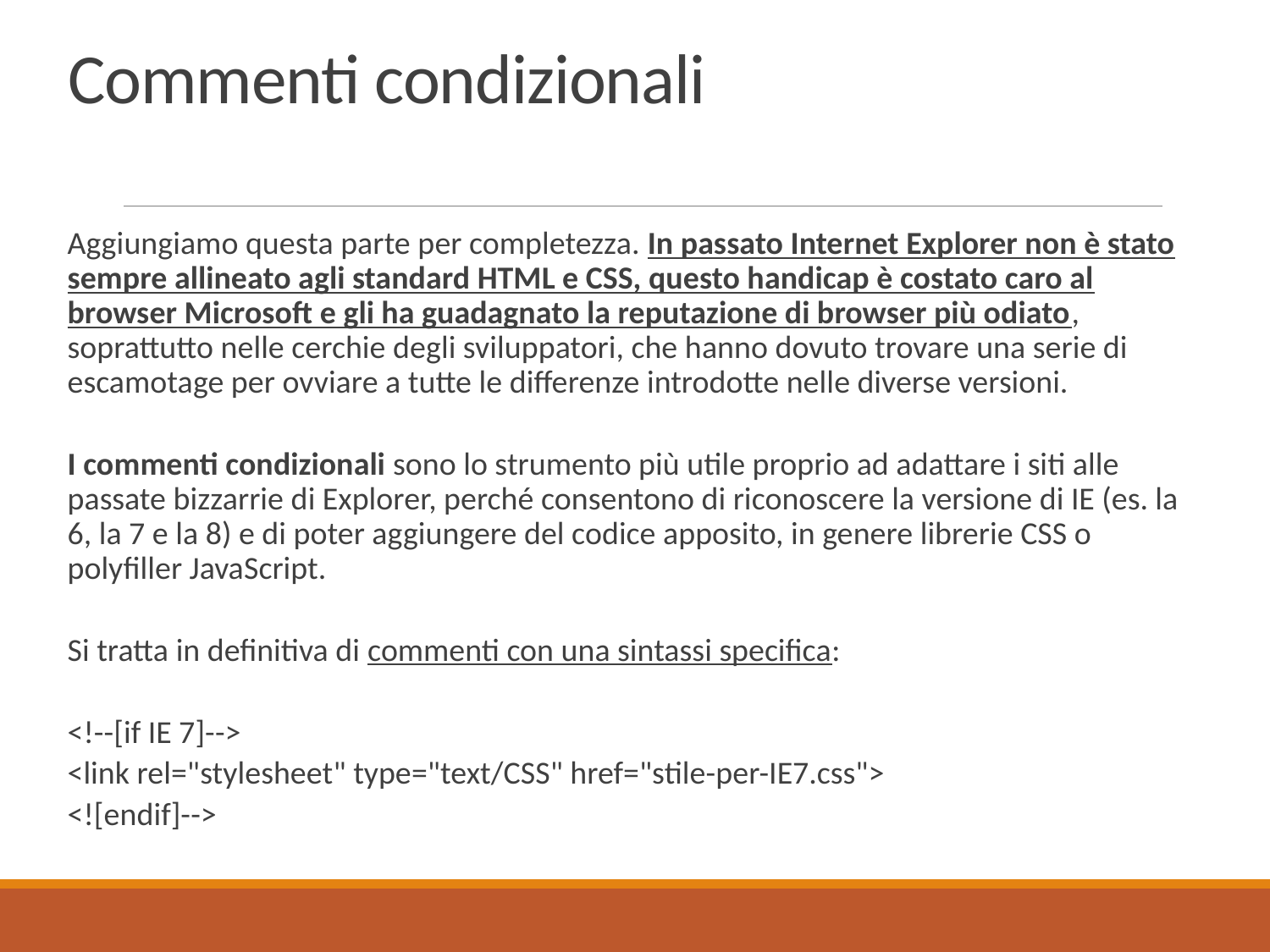

# Commenti condizionali
Aggiungiamo questa parte per completezza. In passato Internet Explorer non è stato sempre allineato agli standard HTML e CSS, questo handicap è costato caro al browser Microsoft e gli ha guadagnato la reputazione di browser più odiato, soprattutto nelle cerchie degli sviluppatori, che hanno dovuto trovare una serie di escamotage per ovviare a tutte le differenze introdotte nelle diverse versioni.

I commenti condizionali sono lo strumento più utile proprio ad adattare i siti alle passate bizzarrie di Explorer, perché consentono di riconoscere la versione di IE (es. la 6, la 7 e la 8) e di poter aggiungere del codice apposito, in genere librerie CSS o polyfiller JavaScript.

Si tratta in definitiva di commenti con una sintassi specifica:

<!--[if IE 7]-->
<link rel="stylesheet" type="text/CSS" href="stile-per-IE7.css">
<![endif]-->